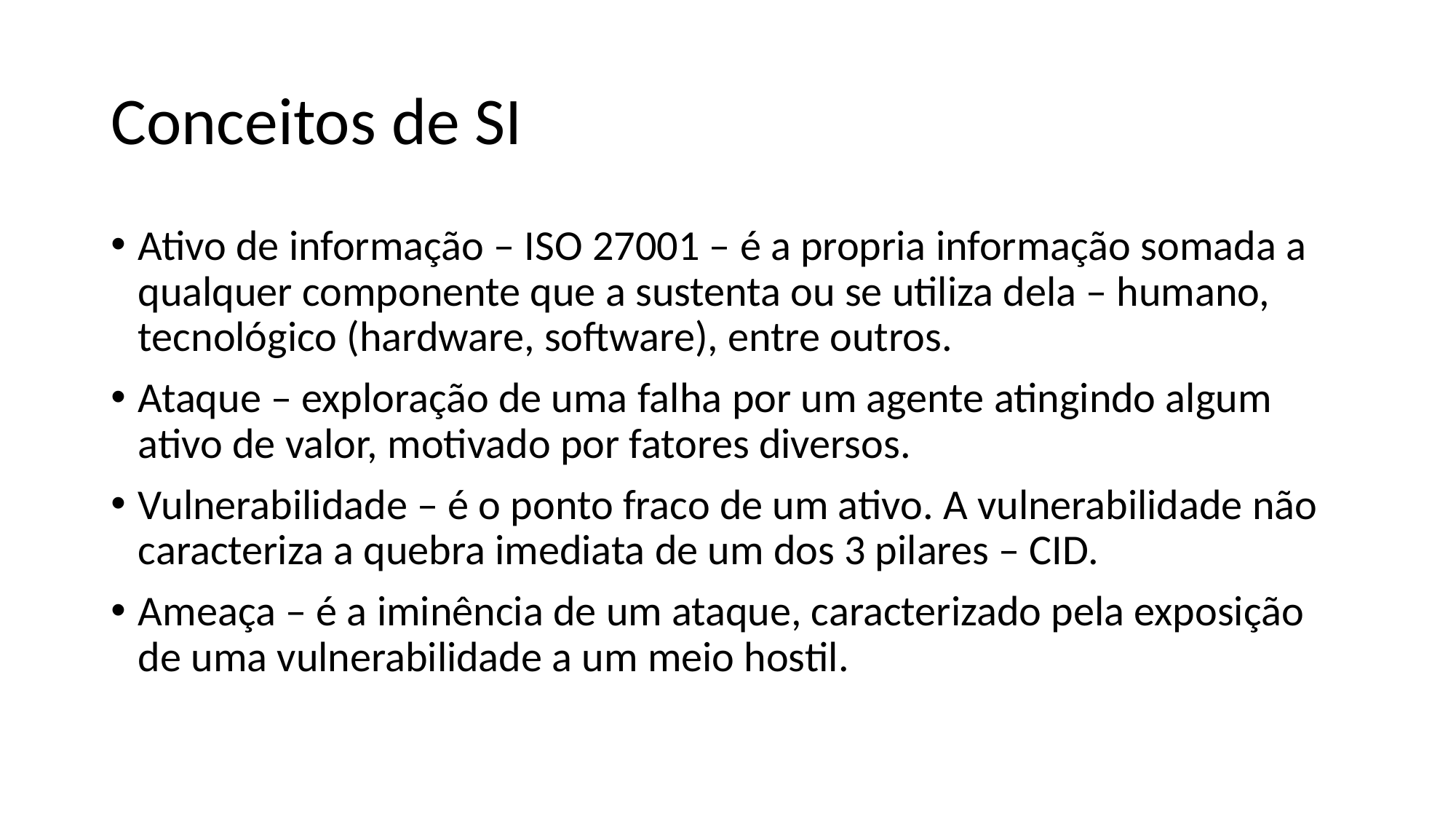

# Conceitos de SI
Ativo de informação – ISO 27001 – é a propria informação somada a qualquer componente que a sustenta ou se utiliza dela – humano, tecnológico (hardware, software), entre outros.
Ataque – exploração de uma falha por um agente atingindo algum ativo de valor, motivado por fatores diversos.
Vulnerabilidade – é o ponto fraco de um ativo. A vulnerabilidade não caracteriza a quebra imediata de um dos 3 pilares – CID.
Ameaça – é a iminência de um ataque, caracterizado pela exposição de uma vulnerabilidade a um meio hostil.